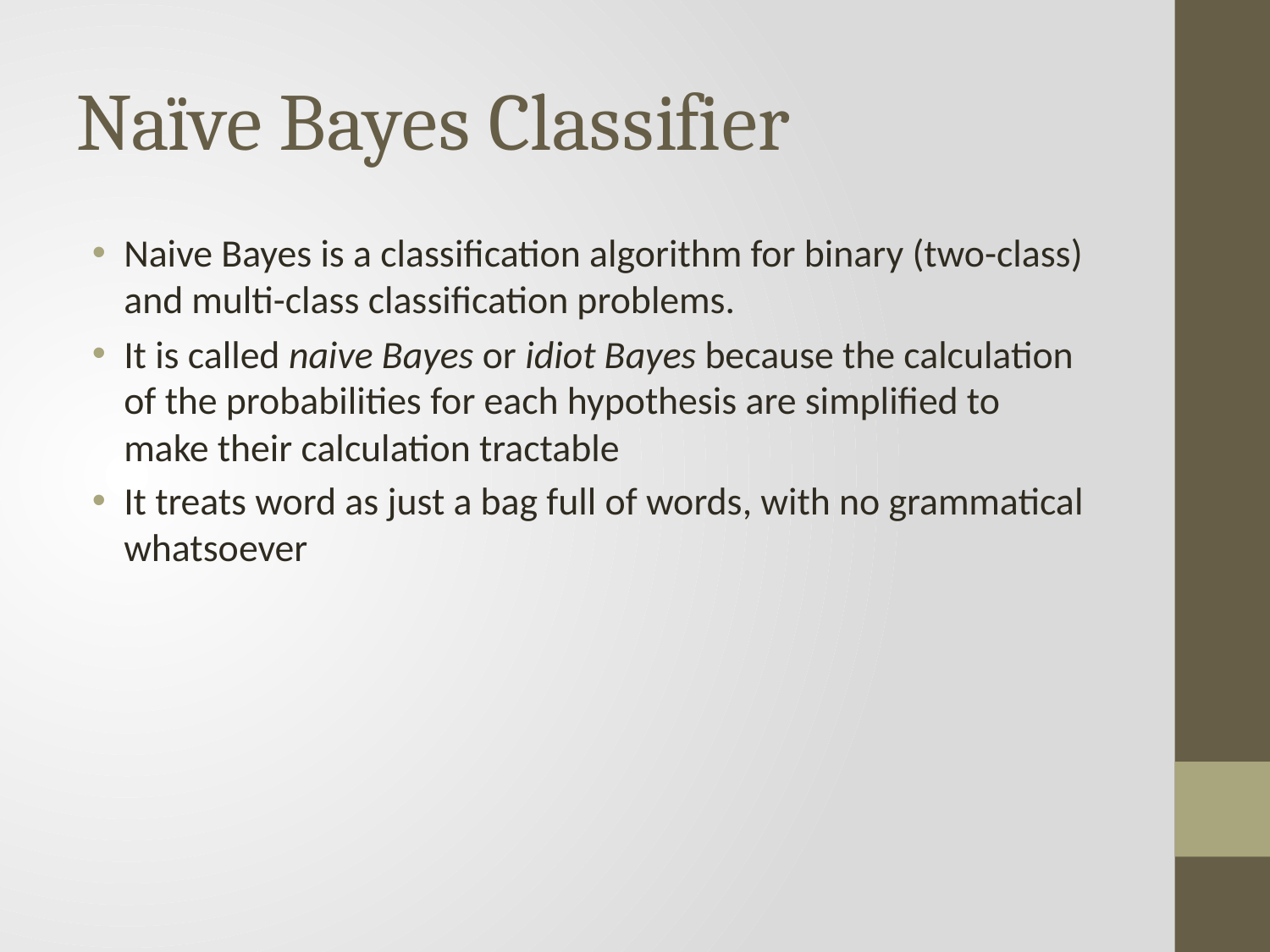

# Naïve Bayes Classifier
Naive Bayes is a classification algorithm for binary (two-class) and multi-class classification problems.
It is called naive Bayes or idiot Bayes because the calculation of the probabilities for each hypothesis are simplified to make their calculation tractable
It treats word as just a bag full of words, with no grammatical whatsoever